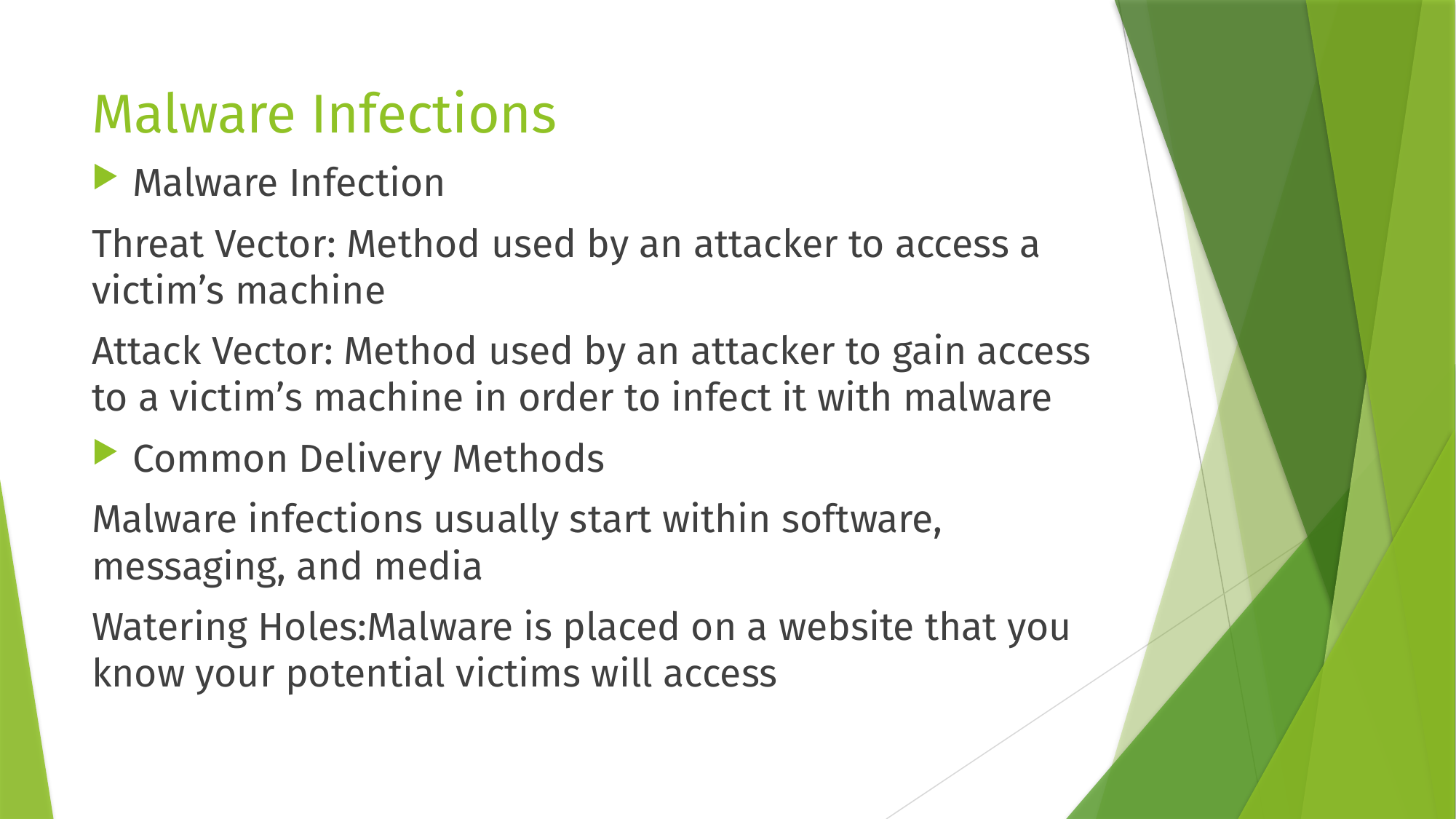

# Malware Infections
Malware Infection
Threat Vector: Method used by an attacker to access a victim’s machine
Attack Vector: Method used by an attacker to gain access to a victim’s machine in order to infect it with malware
Common Delivery Methods
Malware infections usually start within software, messaging, and media
Watering Holes:Malware is placed on a website that you know your potential victims will access